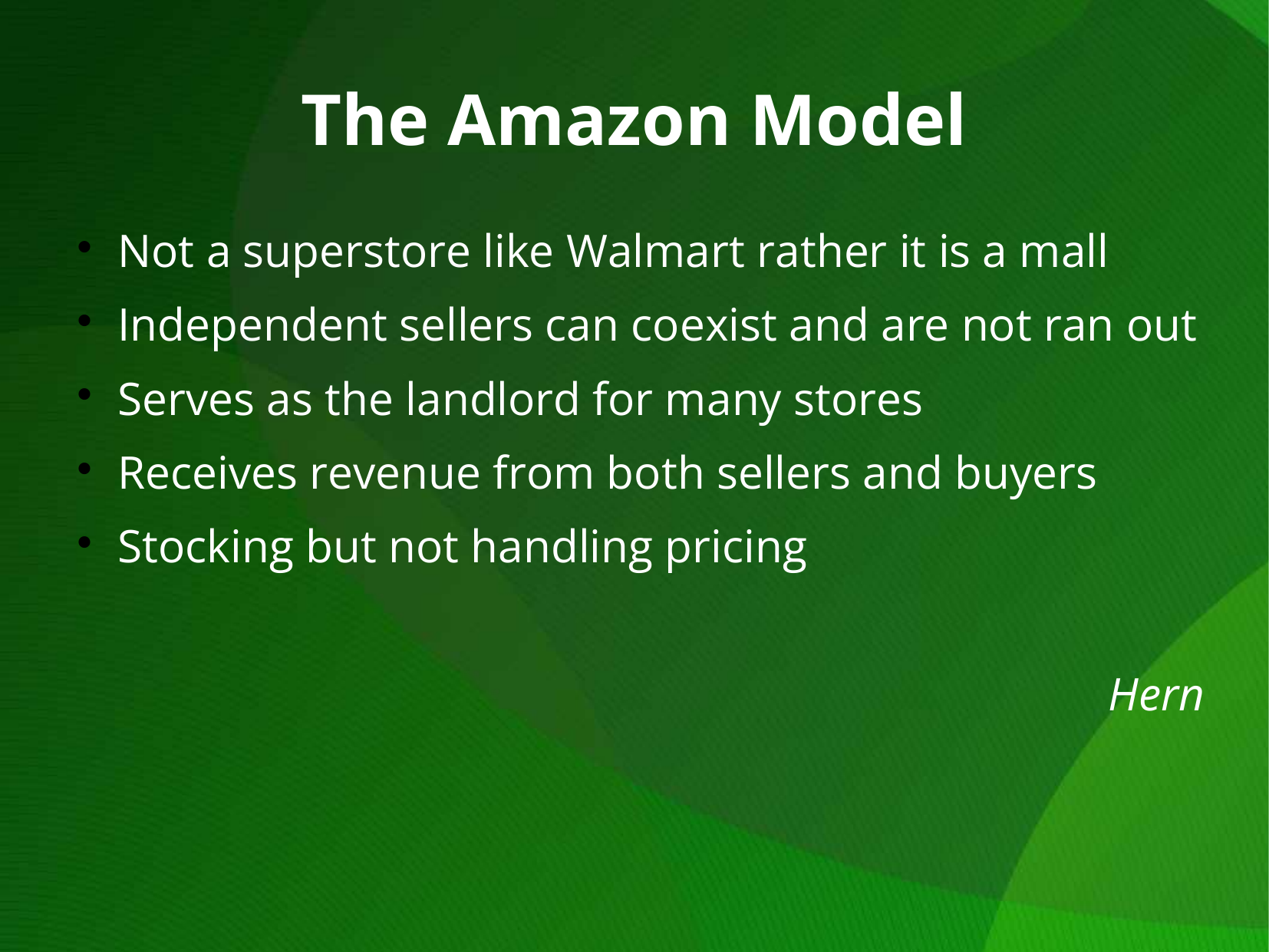

The Amazon Model
Not a superstore like Walmart rather it is a mall
Independent sellers can coexist and are not ran out
Serves as the landlord for many stores
Receives revenue from both sellers and buyers
Stocking but not handling pricing

Hern